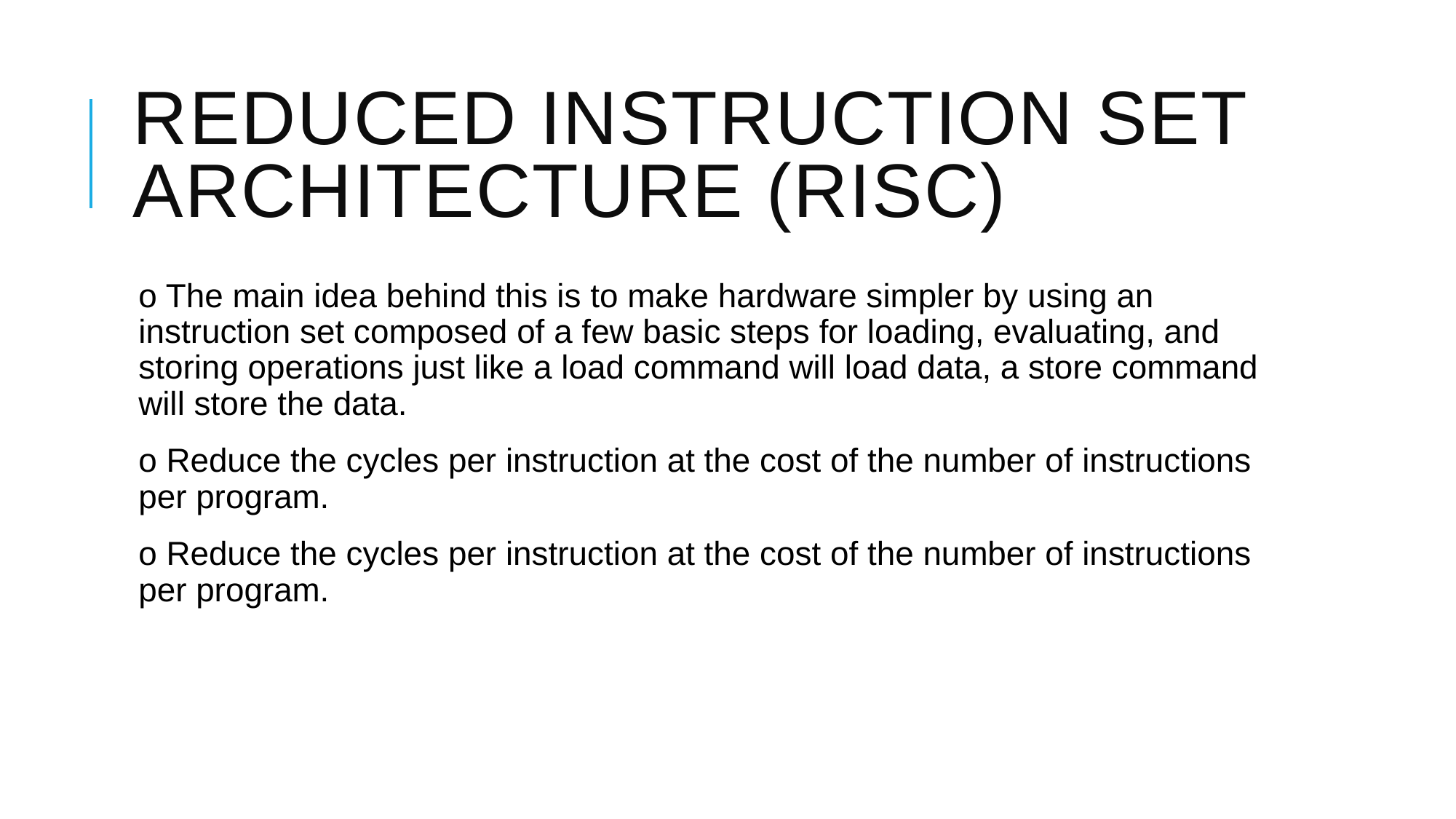

# Reduced Instruction Set Architecture (RISC)
o The main idea behind this is to make hardware simpler by using an instruction set composed of a few basic steps for loading, evaluating, and storing operations just like a load command will load data, a store command will store the data.
o Reduce the cycles per instruction at the cost of the number of instructions per program.
o Reduce the cycles per instruction at the cost of the number of instructions per program.